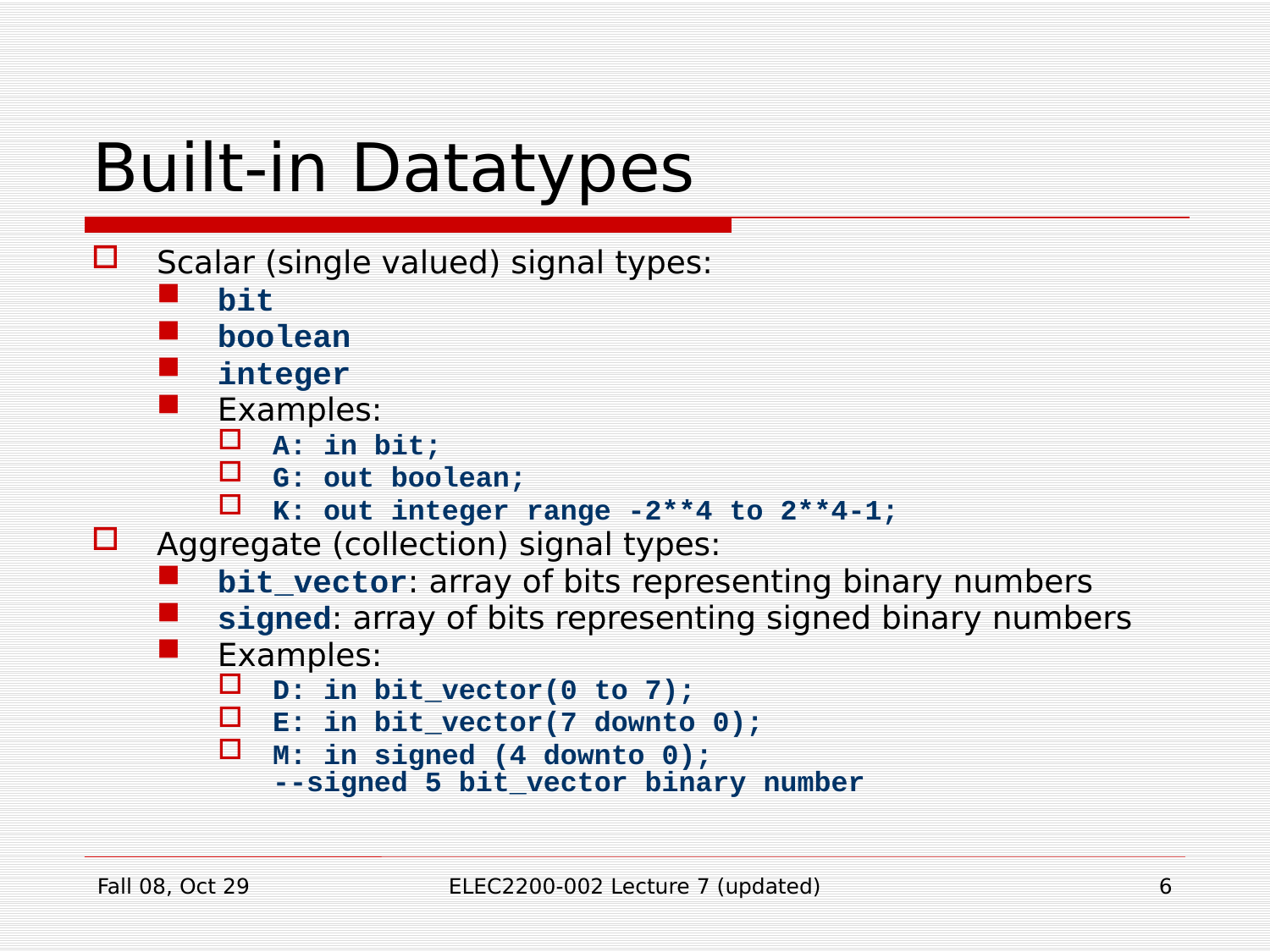

# Built-in Datatypes
Scalar (single valued) signal types:
bit
boolean
integer
Examples:
A: in bit;
G: out boolean;
K: out integer range -2**4 to 2**4-1;
Aggregate (collection) signal types:
bit_vector: array of bits representing binary numbers
signed: array of bits representing signed binary numbers
Examples:
D: in bit_vector(0 to 7);
E: in bit_vector(7 downto 0);
M: in signed (4 downto 0);
--signed 5 bit_vector binary number

Fall 08, Oct 29
ELEC2200-002 Lecture 7 (updated)
6